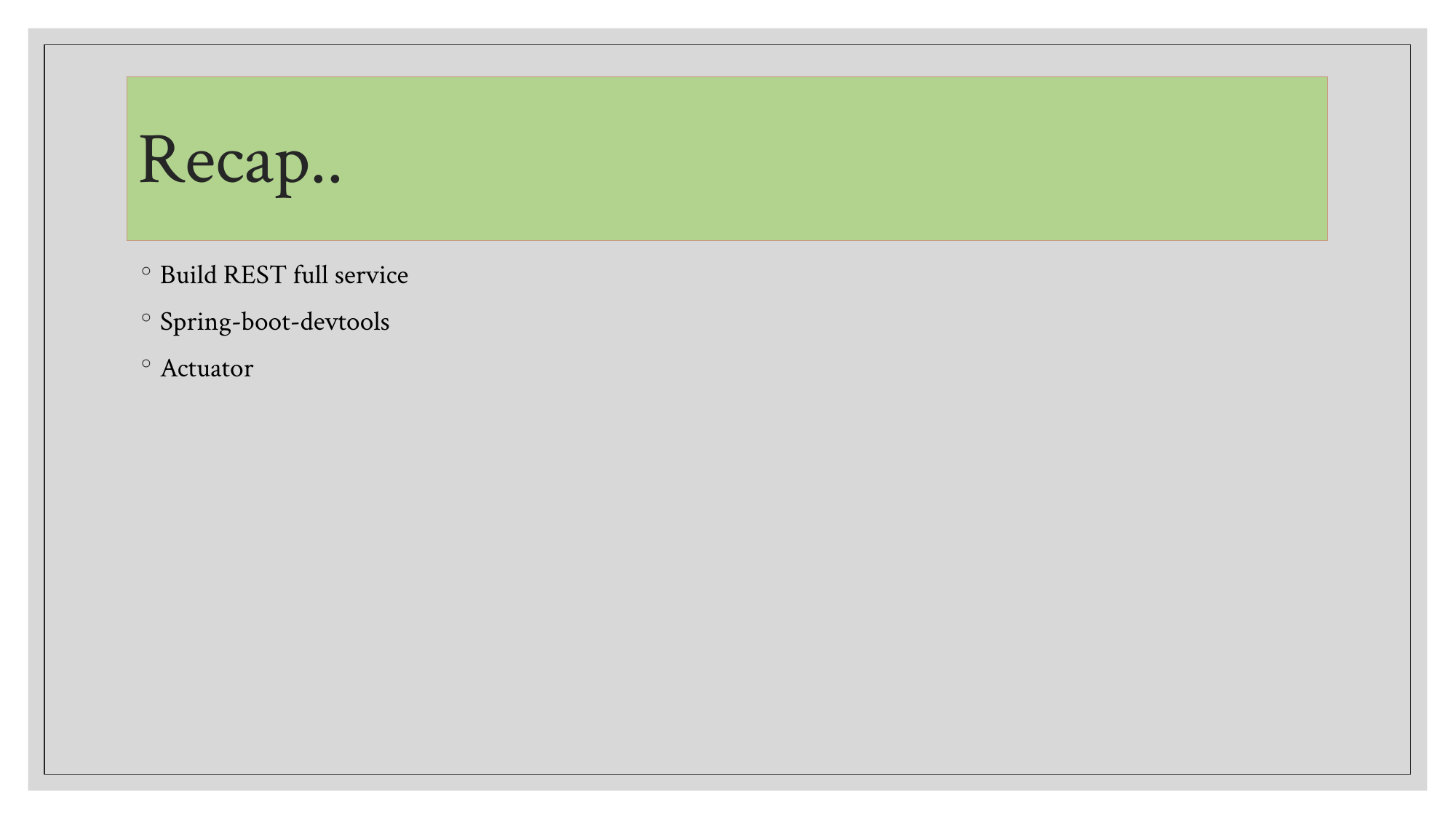

# Recap..
Build REST full service
Spring-boot-devtools
Actuator